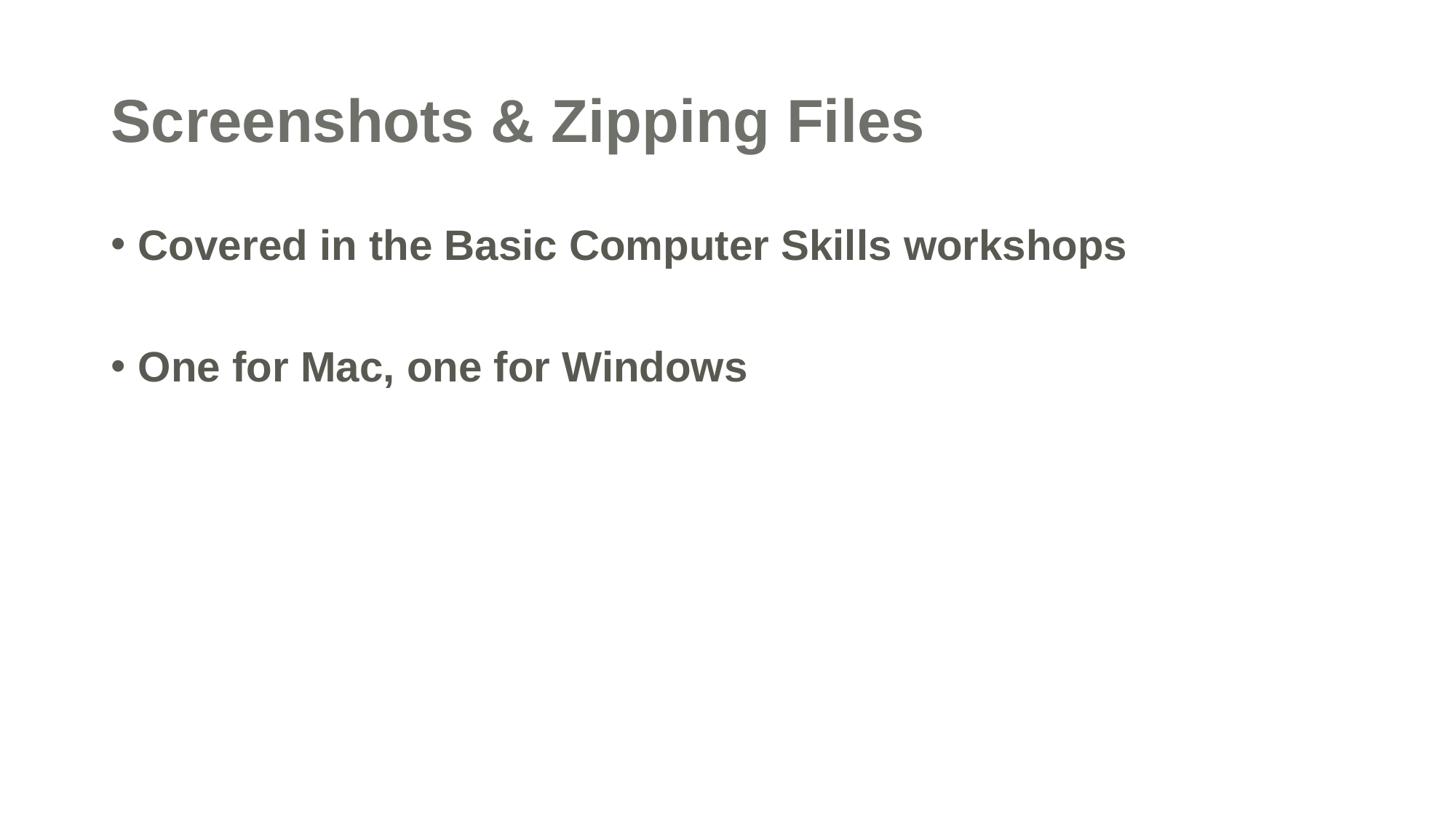

# Screenshots & Zipping Files
Covered in the Basic Computer Skills workshops

One for Mac, one for Windows